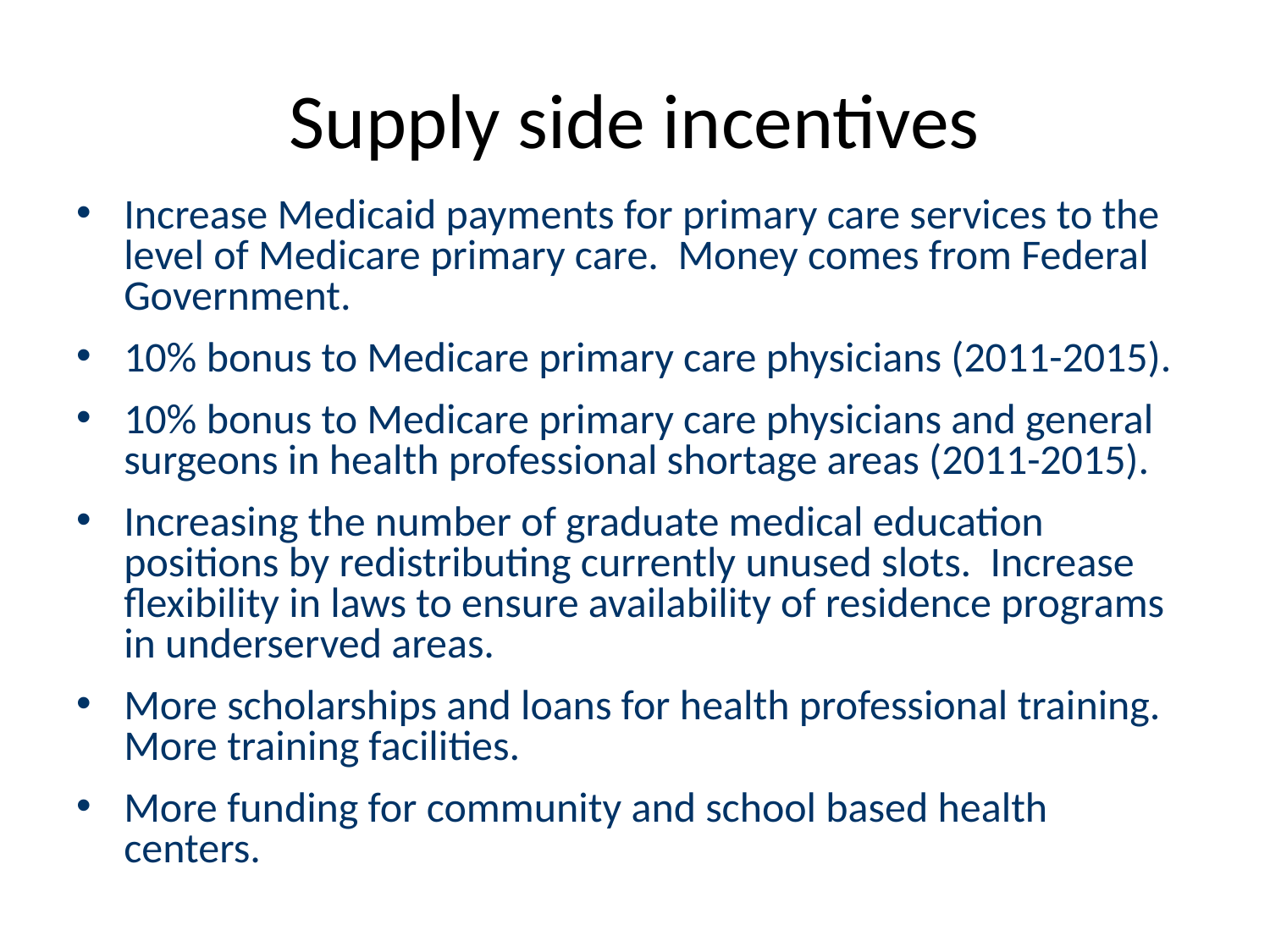

# Supply side incentives
Increase Medicaid payments for primary care services to the level of Medicare primary care.  Money comes from Federal Government.
10% bonus to Medicare primary care physicians (2011-2015).
10% bonus to Medicare primary care physicians and general surgeons in health professional shortage areas (2011-2015).
Increasing the number of graduate medical education positions by redistributing currently unused slots.  Increase flexibility in laws to ensure availability of residence programs in underserved areas.
More scholarships and loans for health professional training.  More training facilities.
More funding for community and school based health centers.